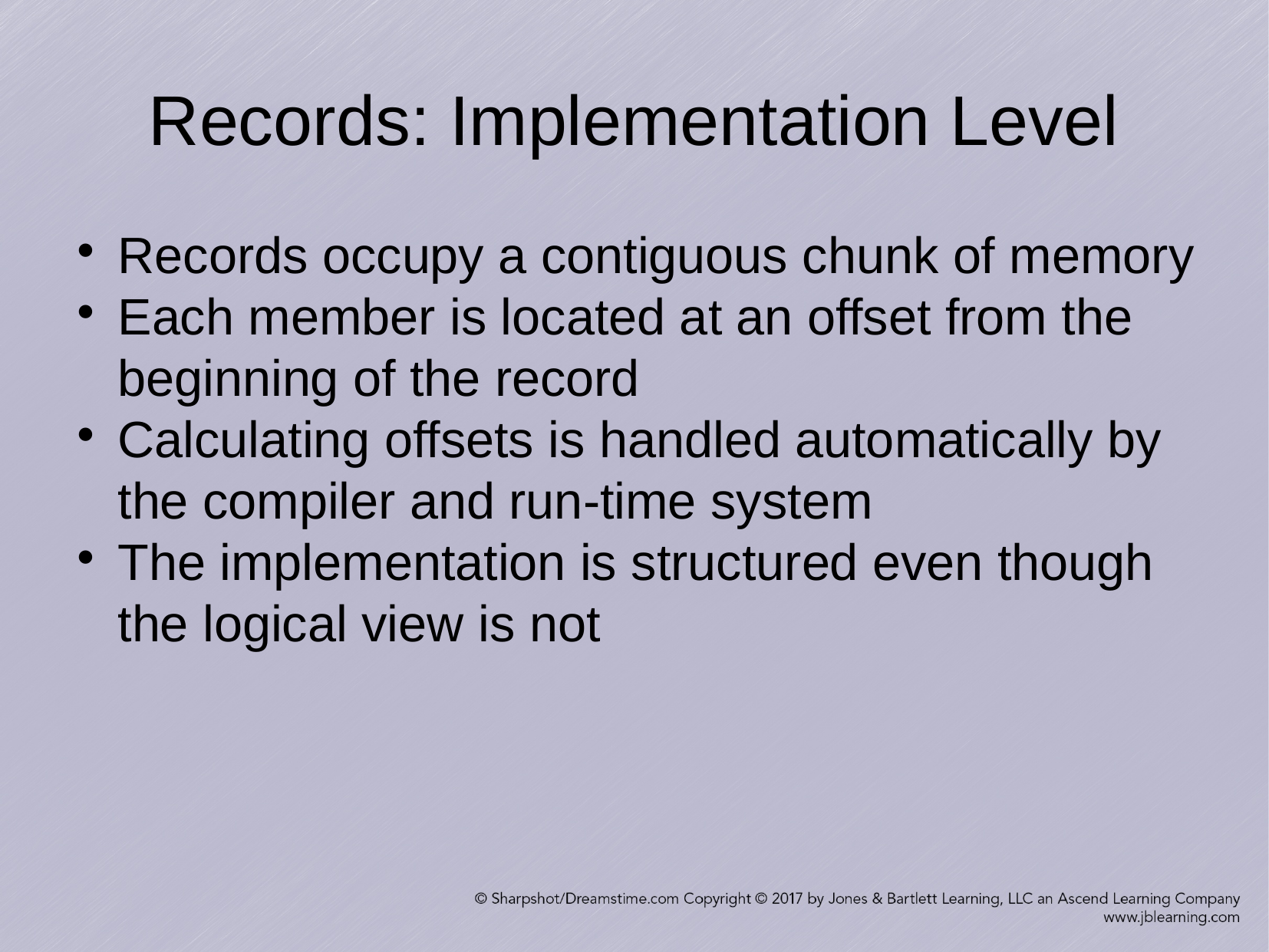

Records: Implementation Level
Records occupy a contiguous chunk of memory
Each member is located at an offset from the beginning of the record
Calculating offsets is handled automatically by the compiler and run-time system
The implementation is structured even though the logical view is not